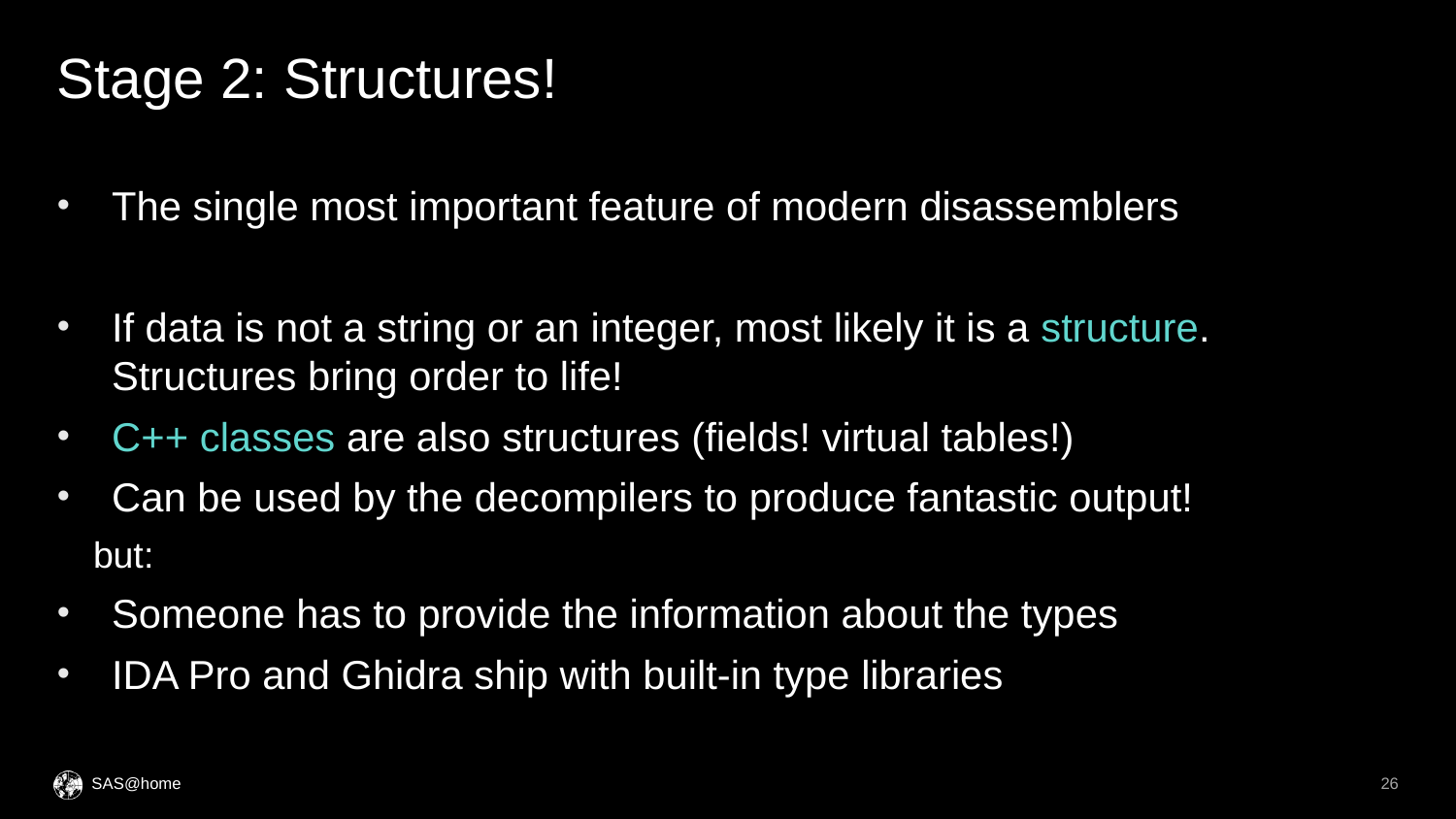

# Stage 2: Structures!
The single most important feature of modern disassemblers

If data is not a string or an integer, most likely it is a structure. Structures bring order to life!
C++ classes are also structures (fields! virtual tables!)
Can be used by the decompilers to produce fantastic output!
but:
Someone has to provide the information about the types
IDA Pro and Ghidra ship with built-in type libraries

26
SAS@home